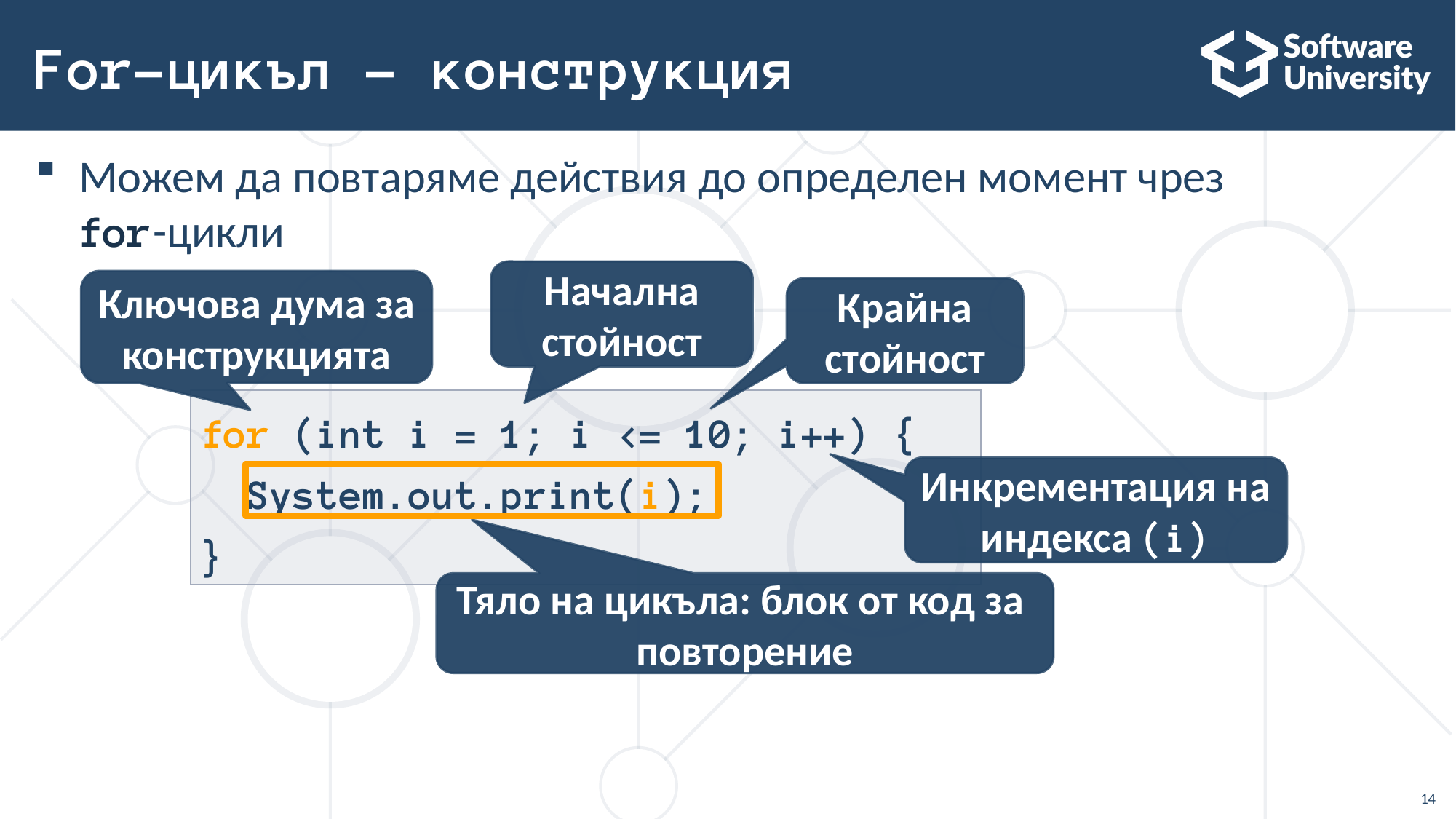

# For-цикъл – конструкция
Можем да повтаряме действия до определен момент чрез
for-цикли
Начална стойност
Ключова дума за конструкцията
Крайна стойност
for (int i = 1; i <= 10; i++) {
  System.out.print(i);
}
Инкрементация на индекса (i)

Тяло на цикъла: блок от код за
повторение
14